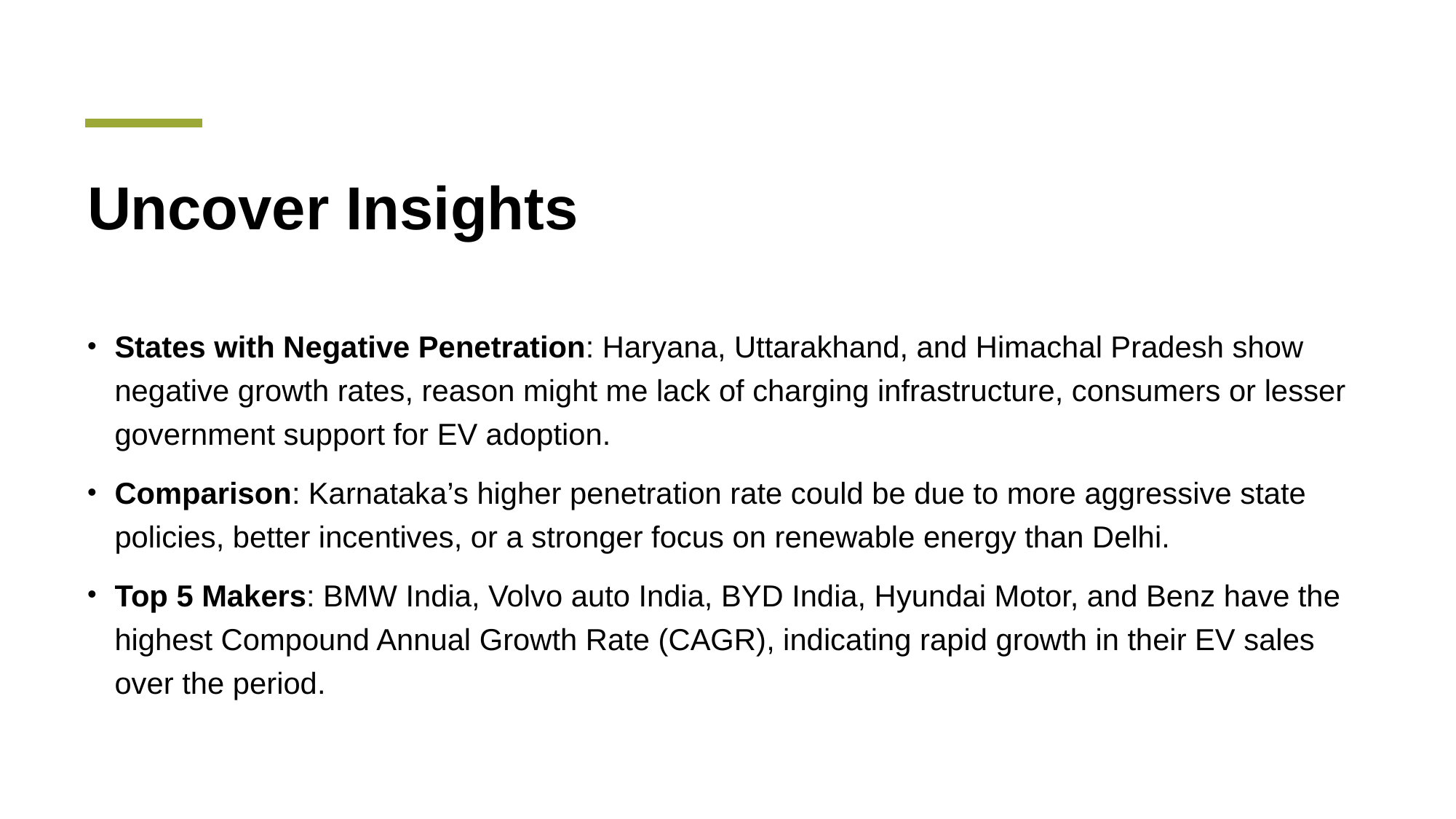

# Uncover Insights
States with Negative Penetration: Haryana, Uttarakhand, and Himachal Pradesh show negative growth rates, reason might me lack of charging infrastructure, consumers or lesser government support for EV adoption.
Comparison: Karnataka’s higher penetration rate could be due to more aggressive state policies, better incentives, or a stronger focus on renewable energy than Delhi.
Top 5 Makers: BMW India, Volvo auto India, BYD India, Hyundai Motor, and Benz have the highest Compound Annual Growth Rate (CAGR), indicating rapid growth in their EV sales over the period.